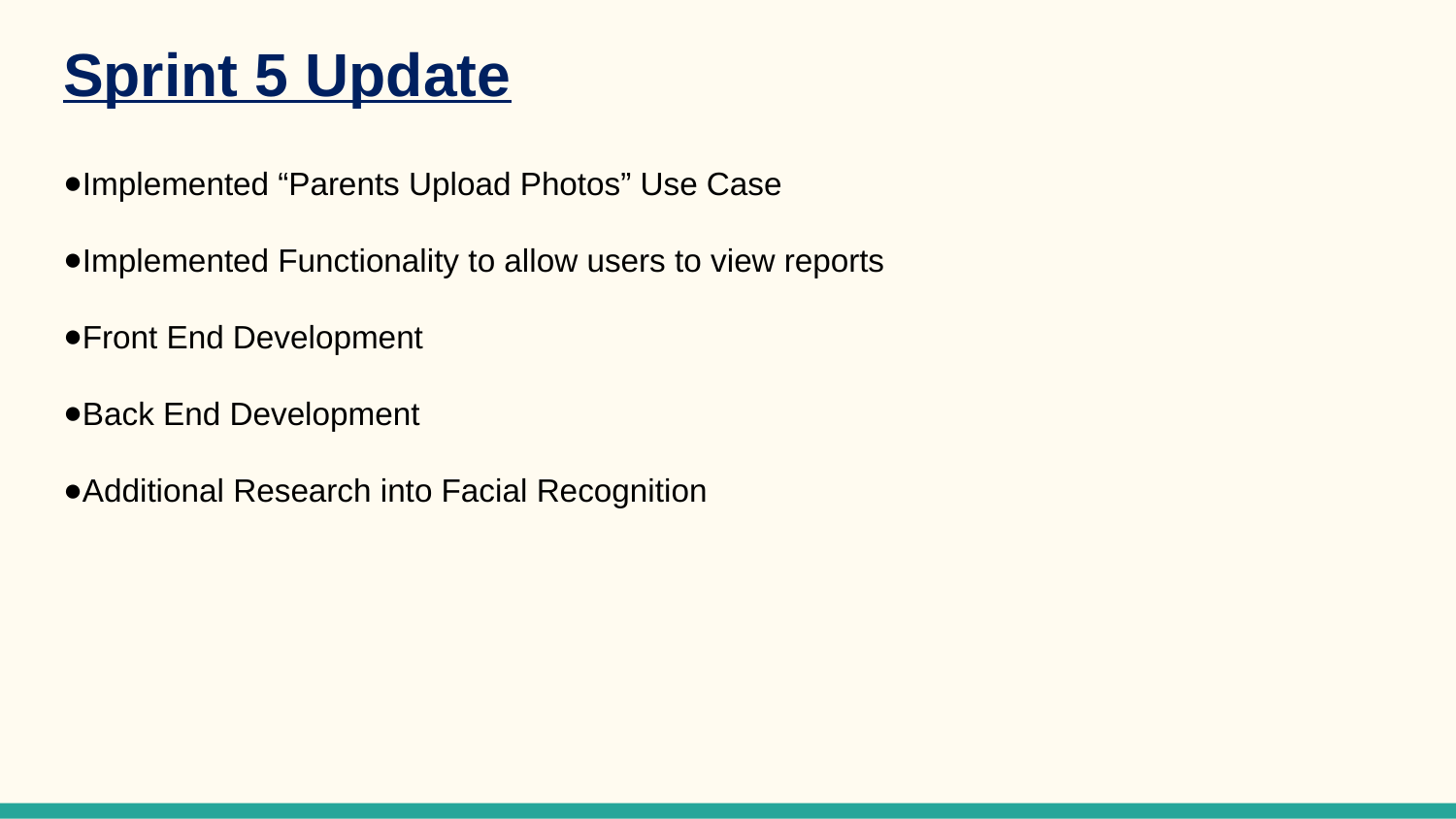

# Sprint 5 Update
Implemented “Parents Upload Photos” Use Case
Implemented Functionality to allow users to view reports
Front End Development
Back End Development
Additional Research into Facial Recognition